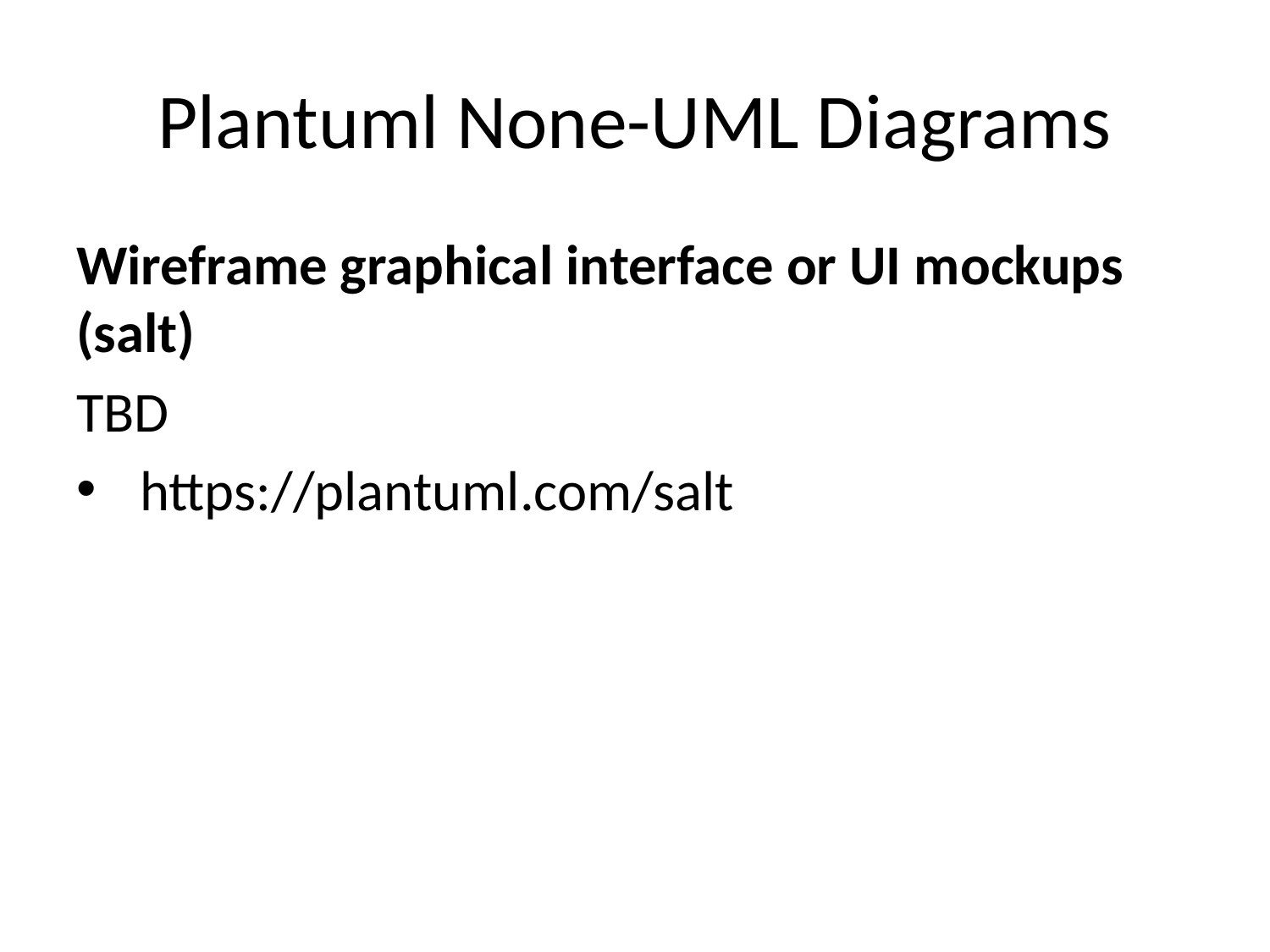

# Plantuml None-UML Diagrams
Wireframe graphical interface or UI mockups (salt)
TBD
https://plantuml.com/salt